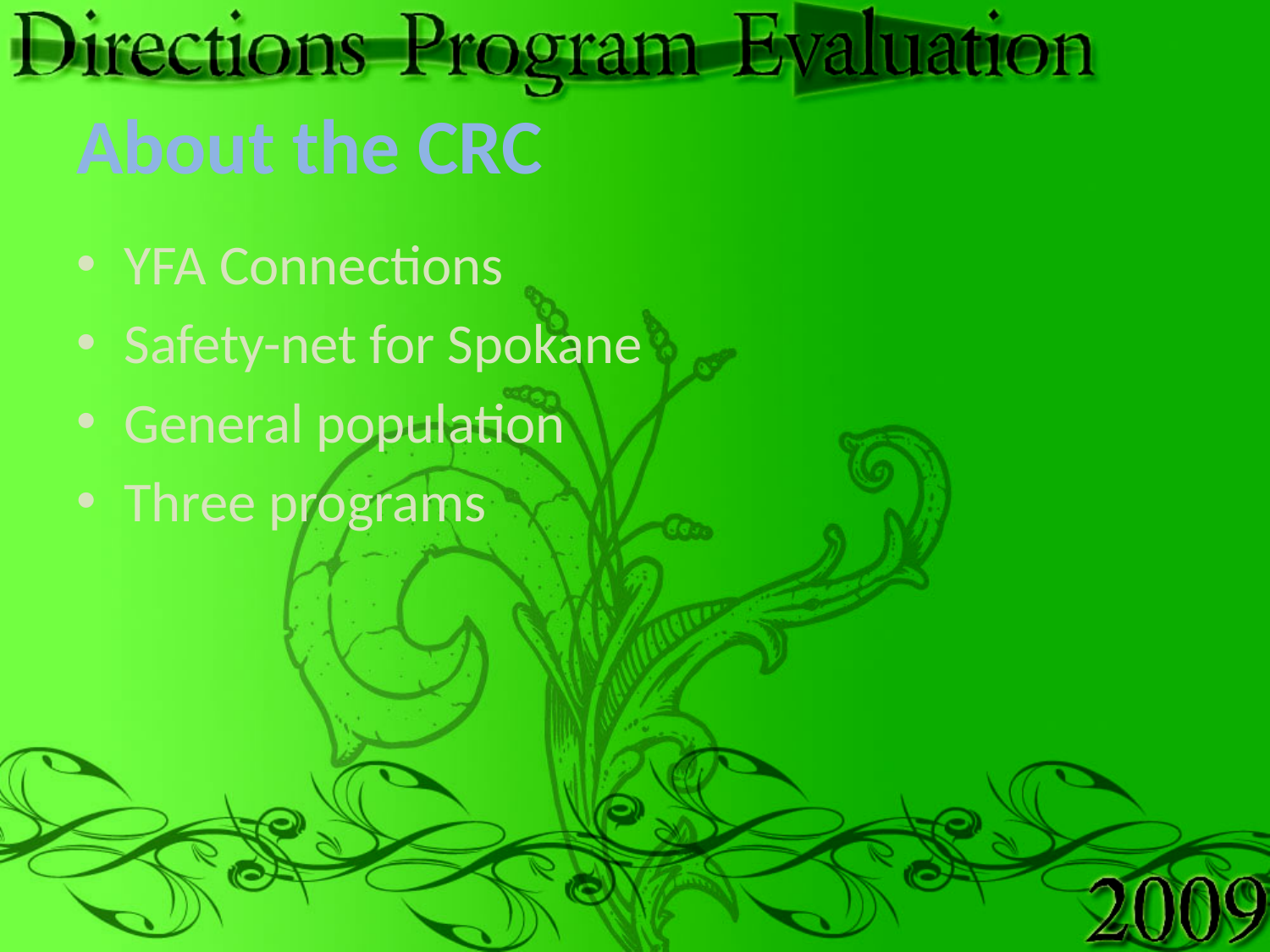

# About the CRC
YFA Connections
Safety-net for Spokane
General population
Three programs